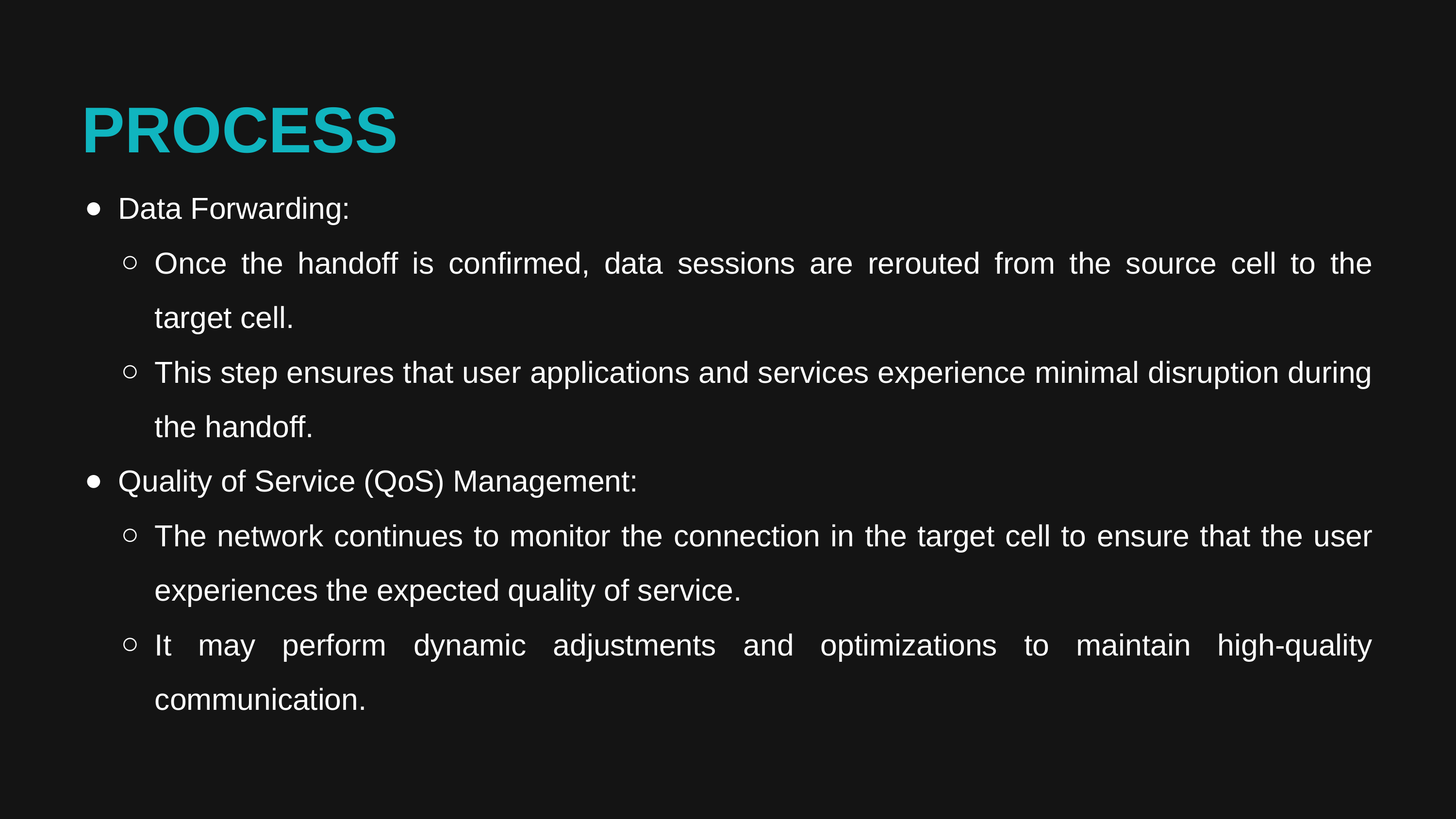

PROCESS
Data Forwarding:
Once the handoff is confirmed, data sessions are rerouted from the source cell to the target cell.
This step ensures that user applications and services experience minimal disruption during the handoff.
Quality of Service (QoS) Management:
The network continues to monitor the connection in the target cell to ensure that the user experiences the expected quality of service.
It may perform dynamic adjustments and optimizations to maintain high-quality communication.